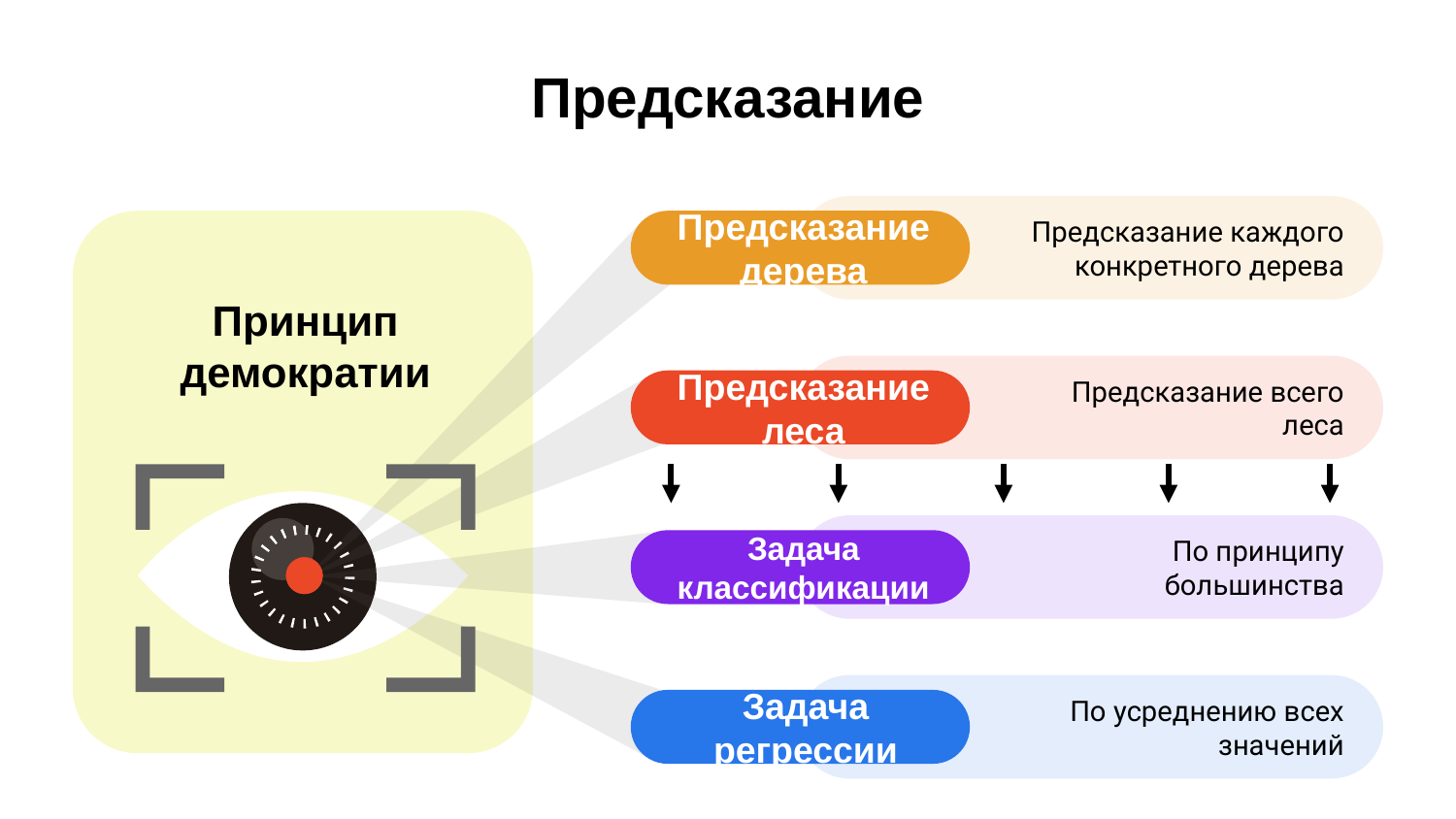

# Предсказание

Предсказание дерева
Предсказание каждого конкретного дерева
Принцип демократии

Предсказание леса
Предсказание всего леса

По принципу большинства
Задача классификации

По усреднению всех значений
Задача регрессии